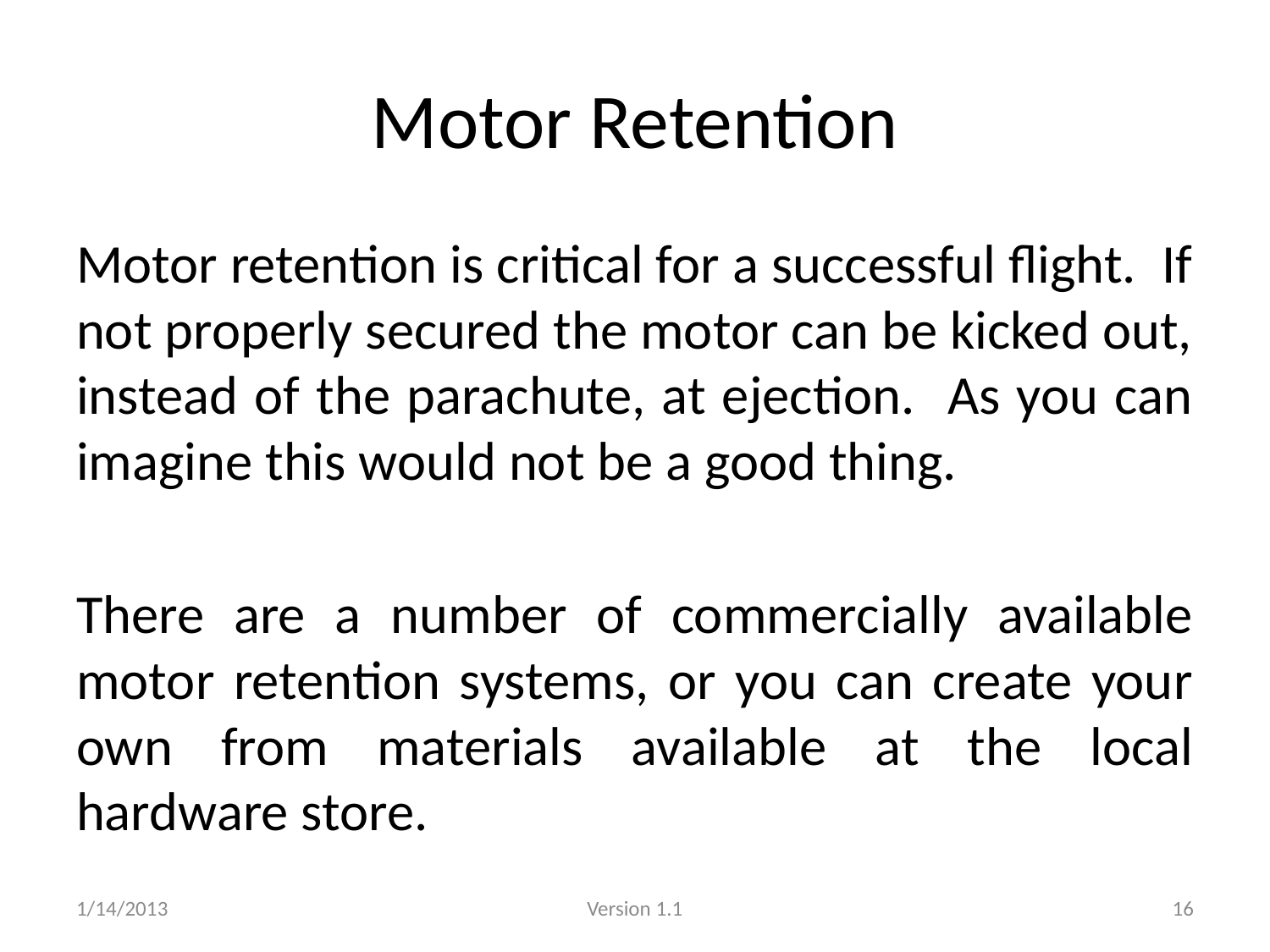

# Motor Retention
Motor retention is critical for a successful flight.  If not properly secured the motor can be kicked out, instead of the parachute, at ejection.  As you can imagine this would not be a good thing.

There are a number of commercially available motor retention systems, or you can create your own from materials available at the local hardware store.
1/14/2013
Version 1.1
16